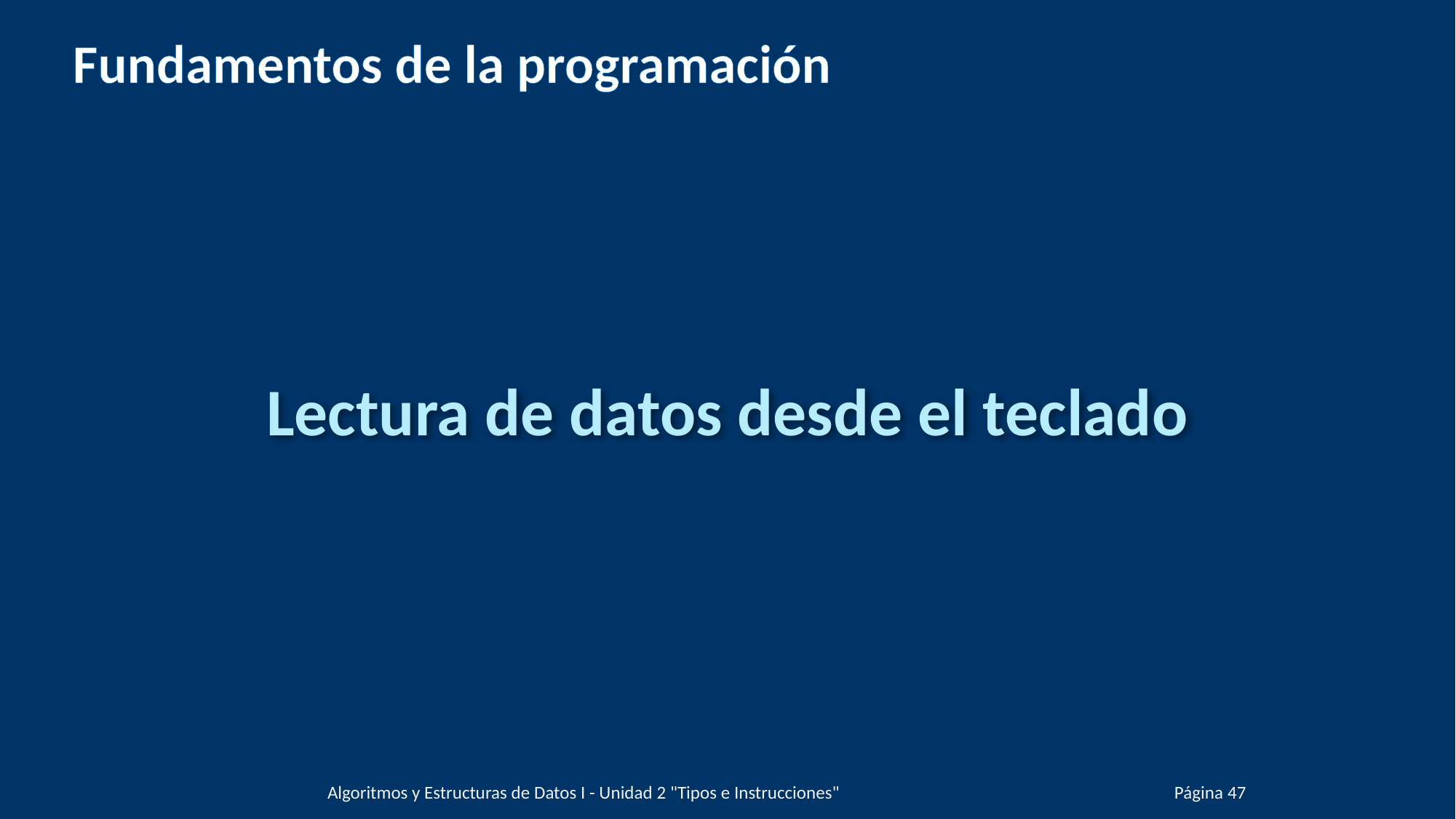

# Fundamentos de la programación
Lectura de datos desde el teclado
Algoritmos y Estructuras de Datos I - Unidad 2 "Tipos e Instrucciones"
Página 47